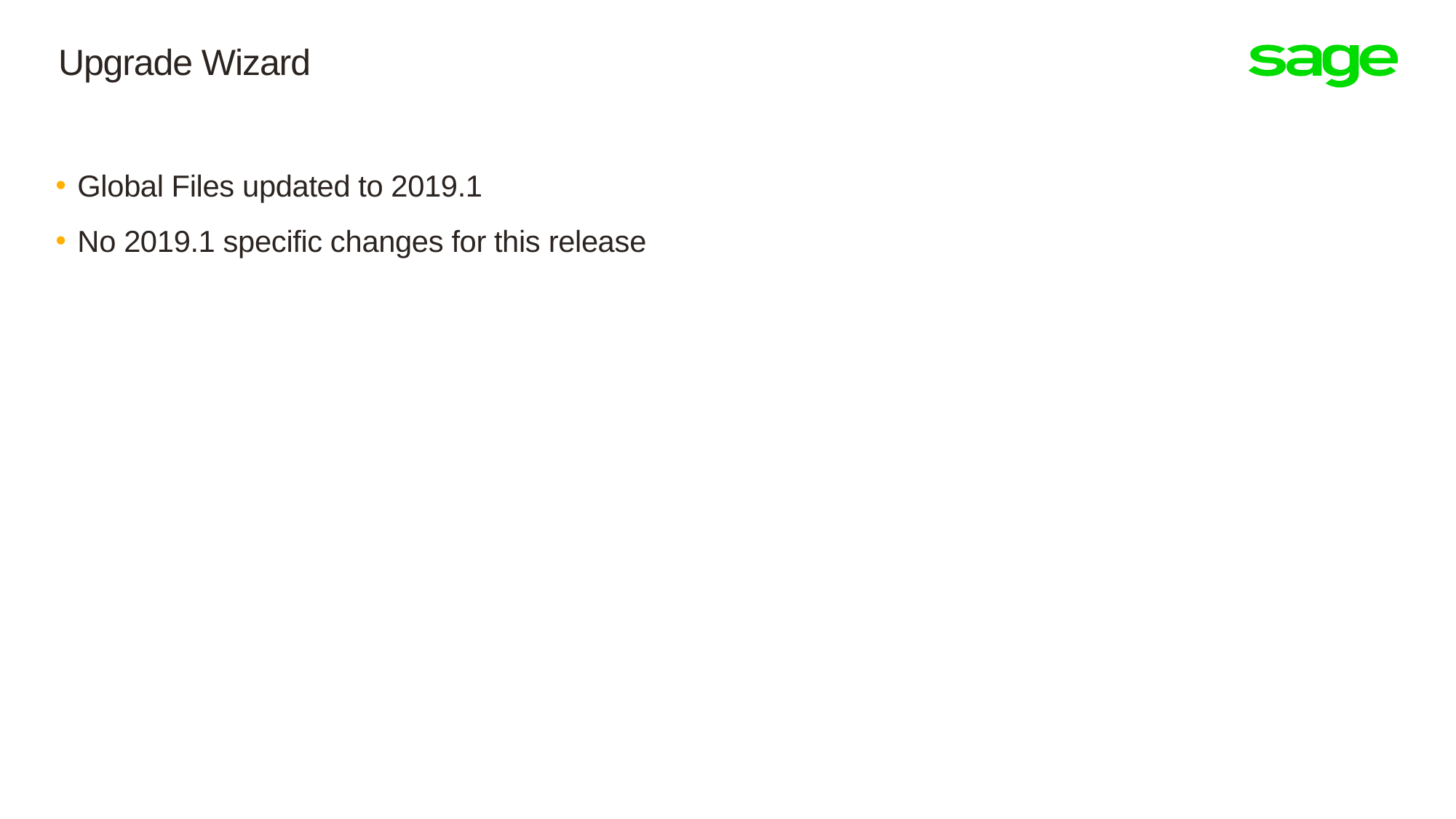

# Upgrade Wizard
Global Files updated to 2019.1
No 2019.1 specific changes for this release